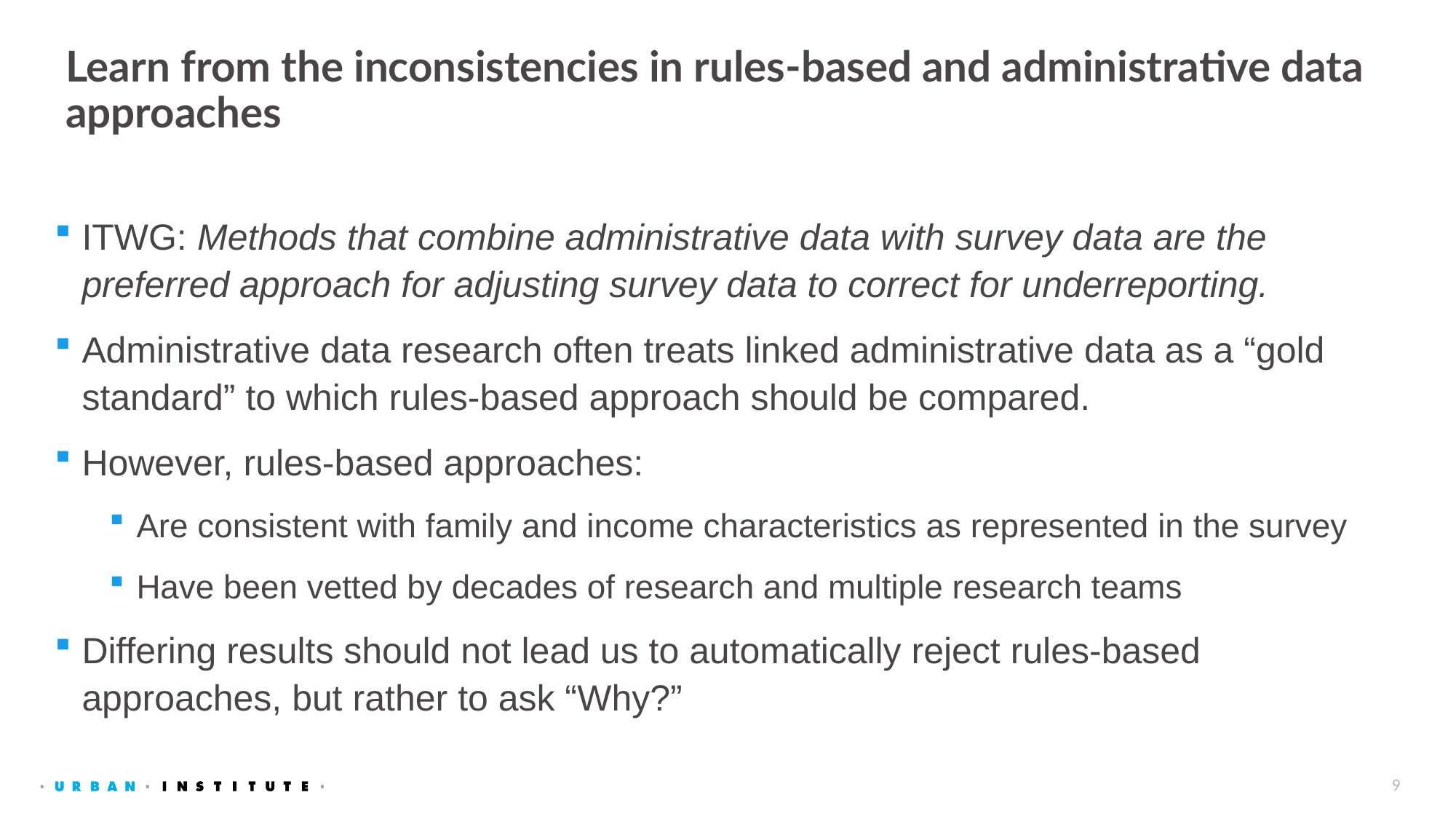

# Learn from the inconsistencies in rules-based and administrative data approaches

ITWG: Methods that combine administrative data with survey data are the preferred approach for adjusting survey data to correct for underreporting.
Administrative data research often treats linked administrative data as a “gold standard” to which rules-based approach should be compared.
However, rules-based approaches:
Are consistent with family and income characteristics as represented in the survey
Have been vetted by decades of research and multiple research teams
Differing results should not lead us to automatically reject rules-based approaches, but rather to ask “Why?”

9